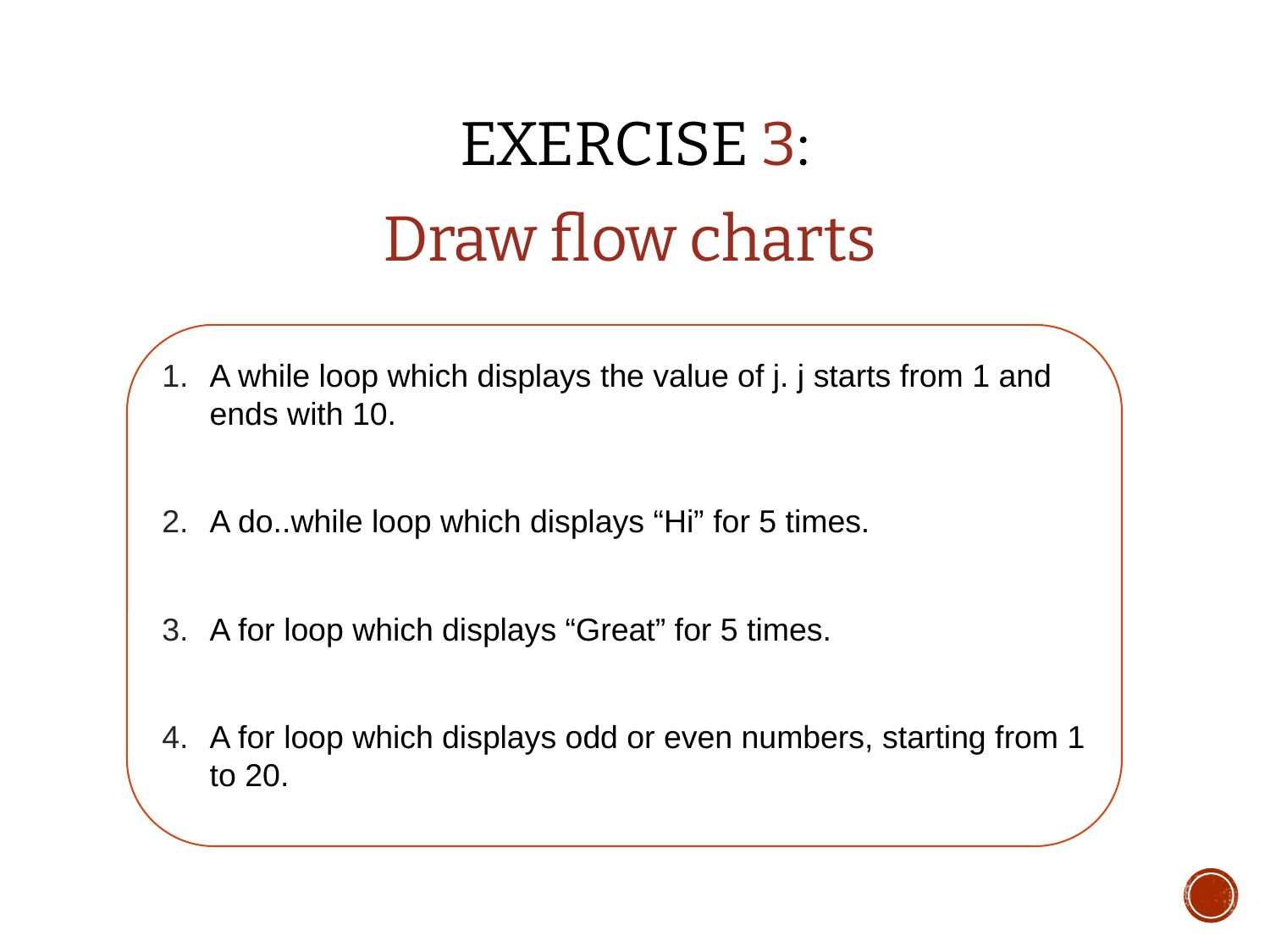

Exercise 3:
Draw flow charts
A while loop which displays the value of j. j starts from 1 and ends with 10.

A do..while loop which displays “Hi” for 5 times.

A for loop which displays “Great” for 5 times.

A for loop which displays odd or even numbers, starting from 1 to 20.